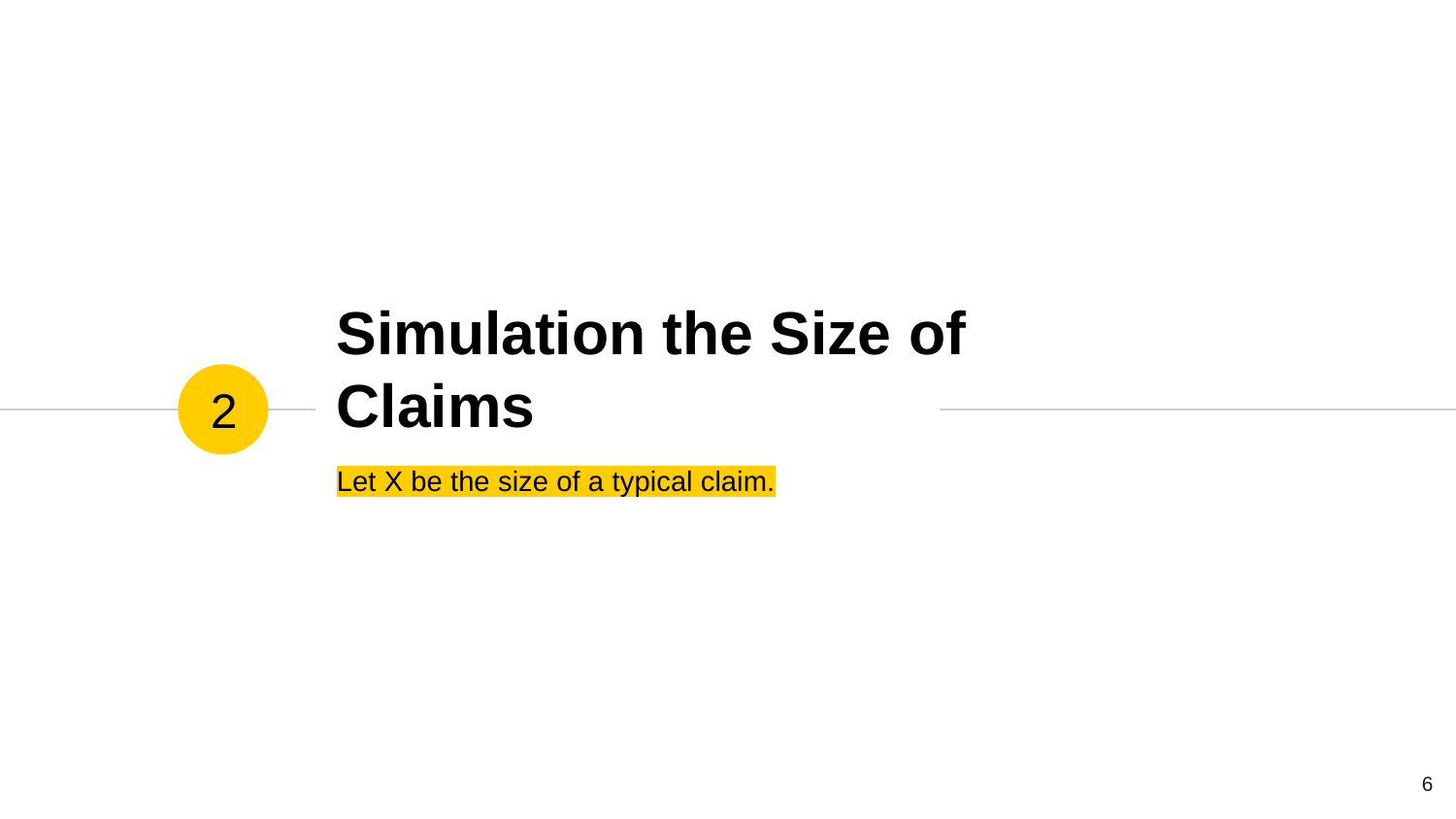

# Simulation the Size of Claims
2
Let X be the size of a typical claim.
6